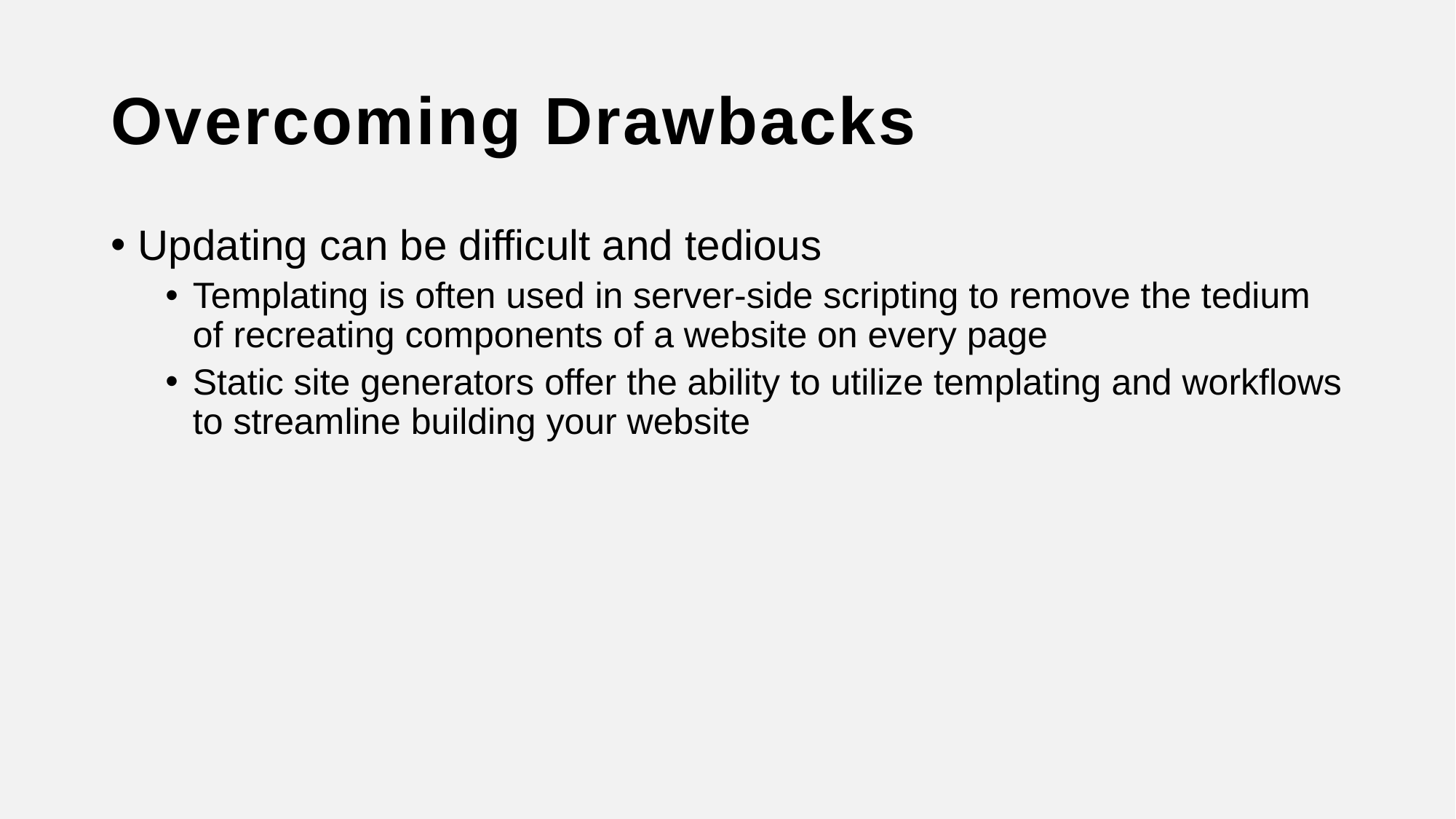

# Overcoming Drawbacks
Updating can be difficult and tedious
Templating is often used in server-side scripting to remove the tedium of recreating components of a website on every page
Static site generators offer the ability to utilize templating and workflows to streamline building your website